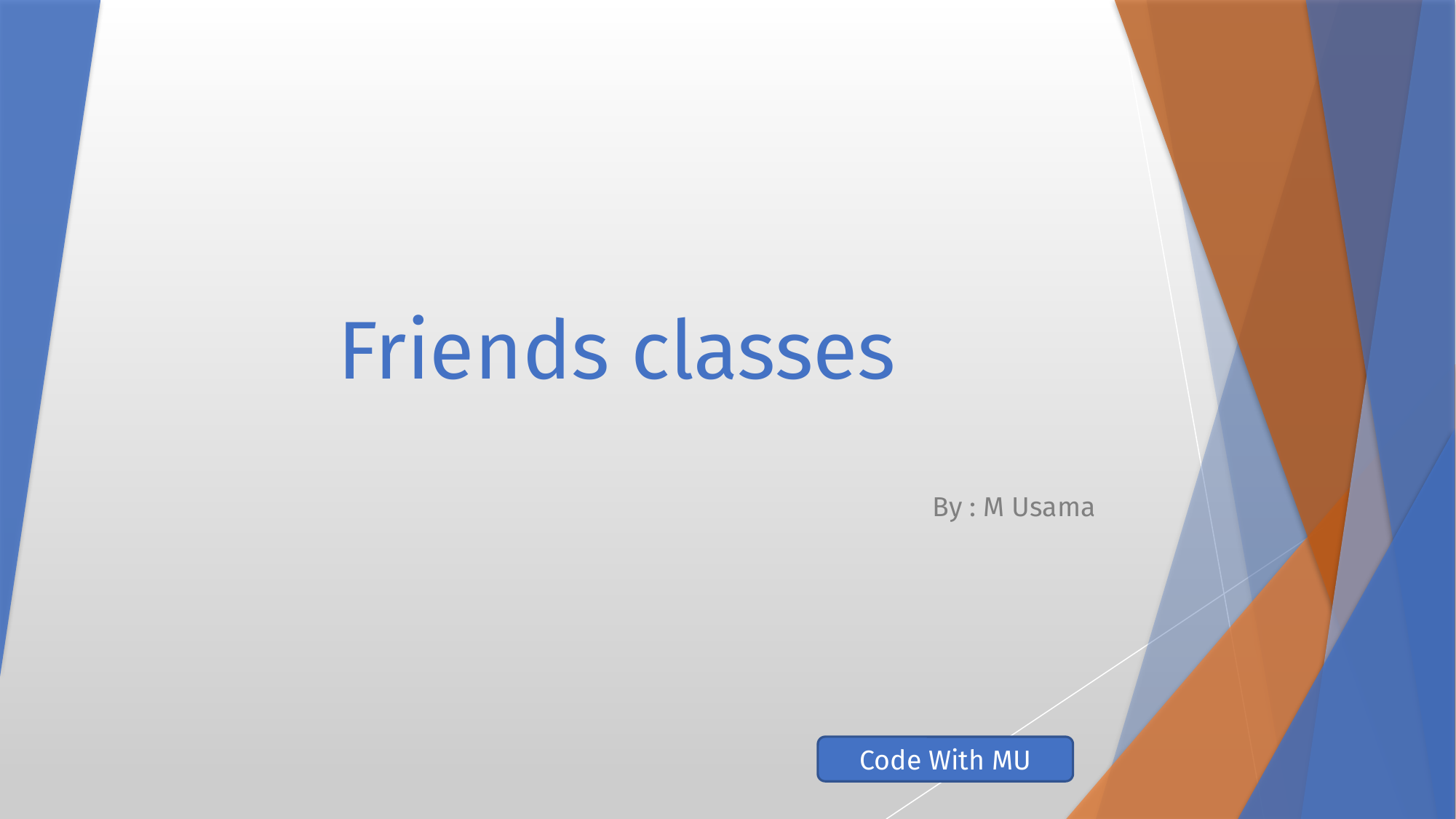

# Friends classes
By : M Usama
Code With MU